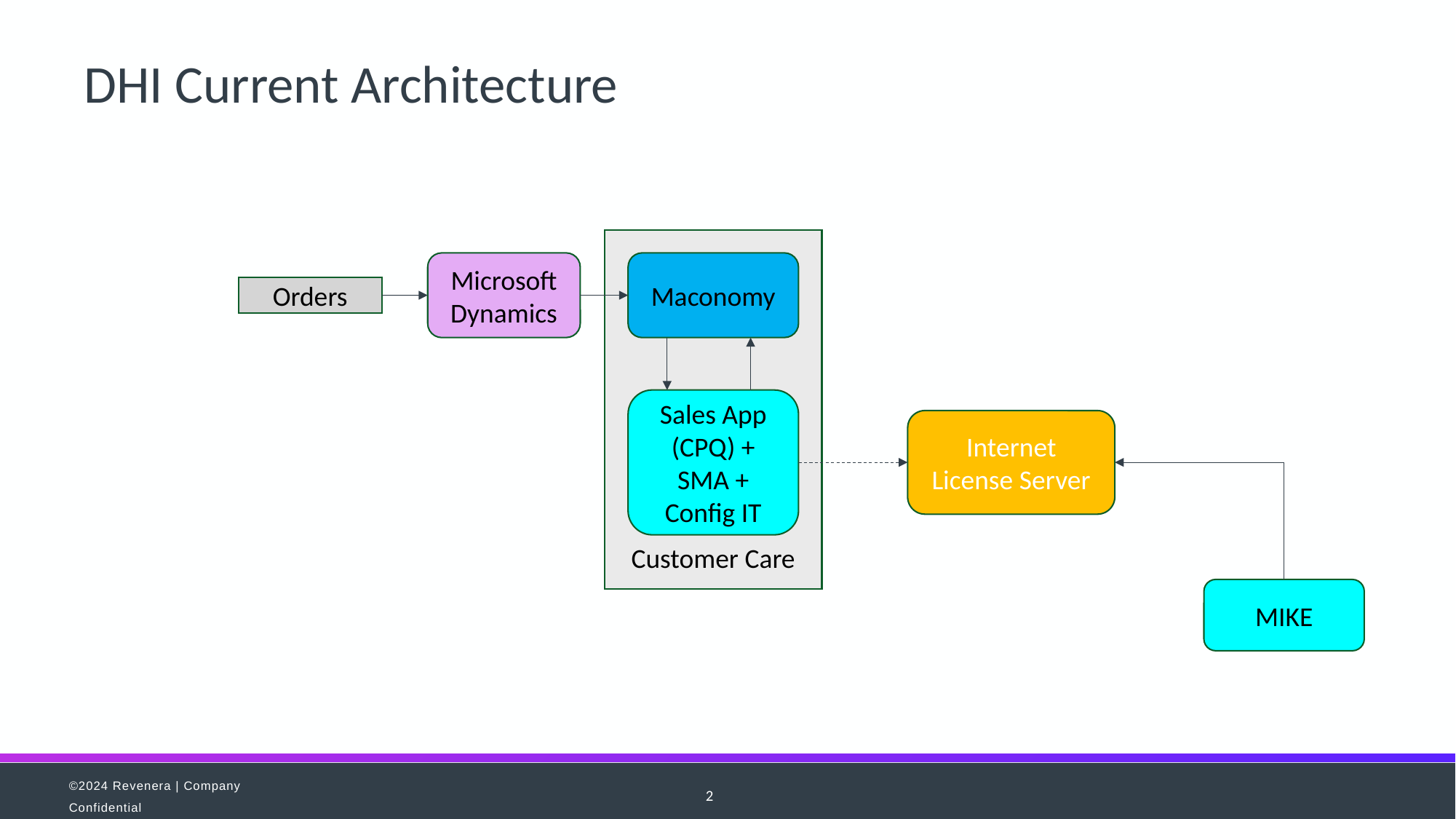

DHI Current Architecture

Customer Care
Microsoft Dynamics
Maconomy
Orders
Sales App (CPQ) + SMA + Config IT
Internet
License Server
MIKE